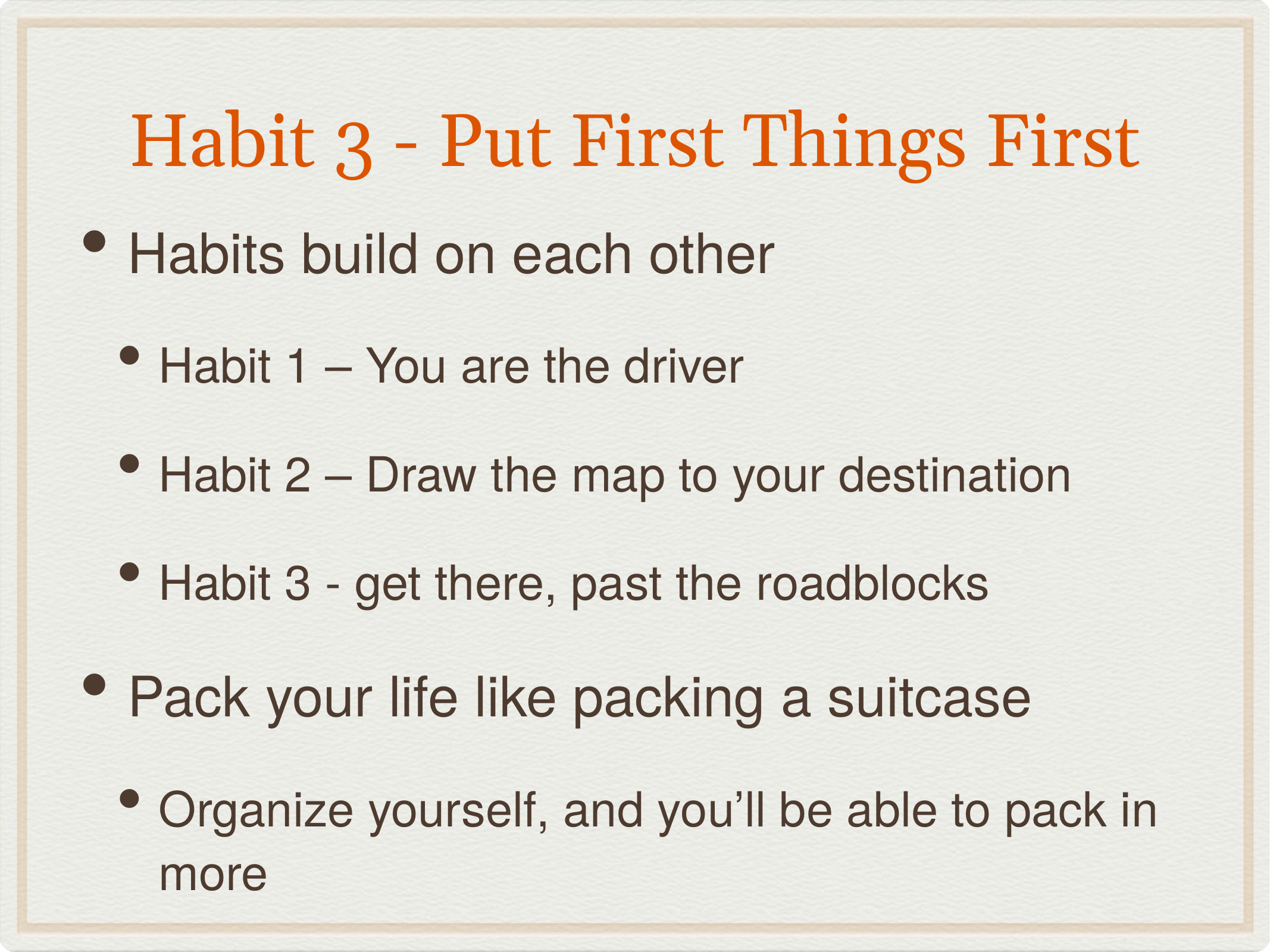

# Habit 3 - Put First Things First
Habits build on each other
Habit 1 – You are the driver
Habit 2 – Draw the map to your destination
Habit 3 - get there, past the roadblocks
Pack your life like packing a suitcase
Organize yourself, and you’ll be able to pack in more